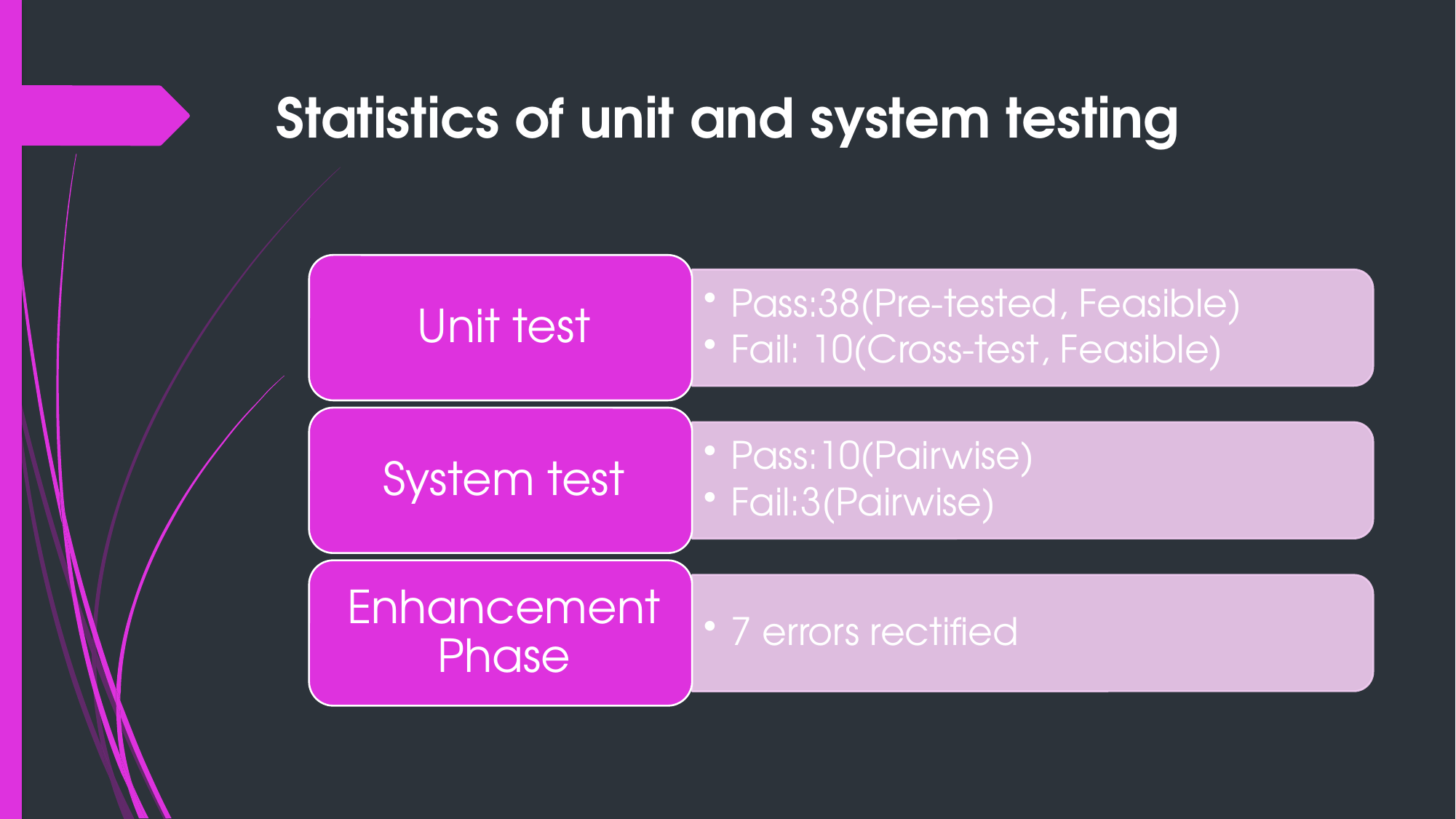

# Statistics of unit and system testing
Pass:38(Pre-tested, Feasible)
Fail: 10(Cross-test, Feasible)
Unit test
Pass:10(Pairwise)
Fail:3(Pairwise)
System test
7 errors rectified
Enhancement Phase